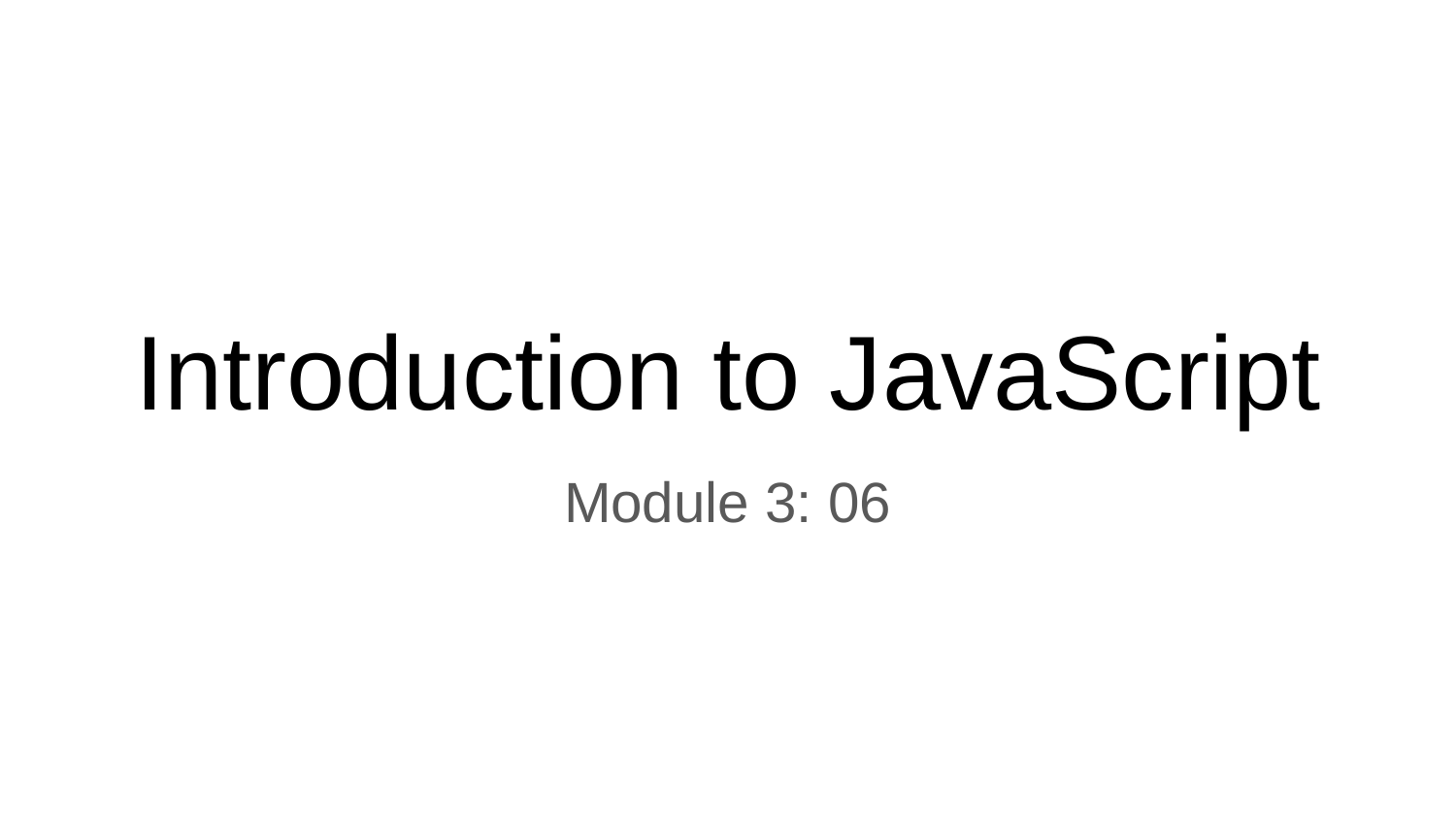

# Introduction to JavaScript
Module 3: 06